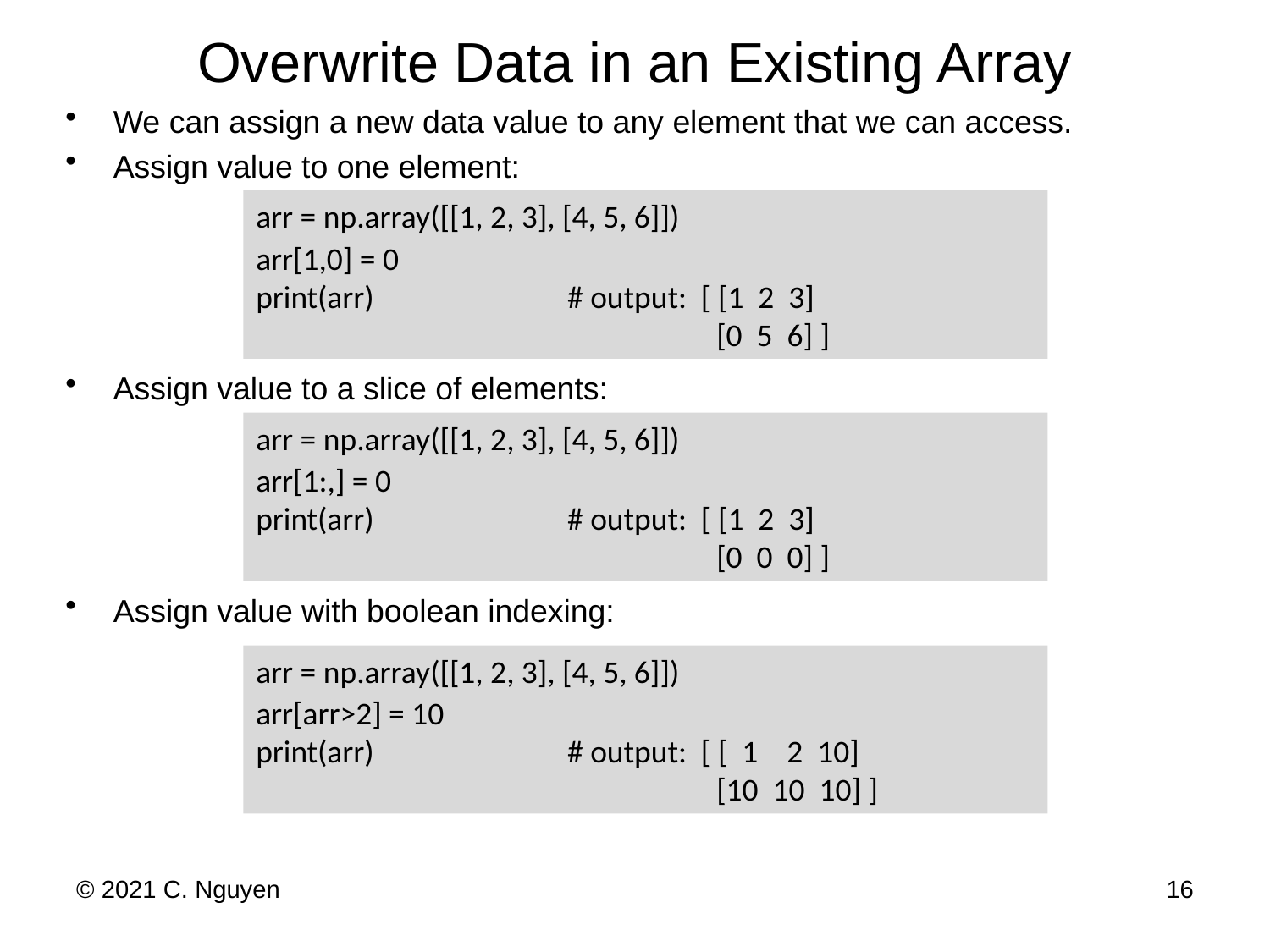

# Overwrite Data in an Existing Array
We can assign a new data value to any element that we can access.
Assign value to one element:

Assign value to a slice of elements:

Assign value with boolean indexing:

arr = np.array([[1, 2, 3], [4, 5, 6]])
arr[1,0] = 0
print(arr)            	        # output:  [ [1  2  3]
                                                                [0  5  6] ]
arr = np.array([[1, 2, 3], [4, 5, 6]])
arr[1:,] = 0
print(arr)            	        # output:  [ [1  2  3]
                                                                [0  0  0] ]
arr = np.array([[1, 2, 3], [4, 5, 6]])
arr[arr>2] = 10
print(arr)            	        # output:  [ [  1    2  10]
                                                                [10  10  10] ]
© 2021 C. Nguyen
16